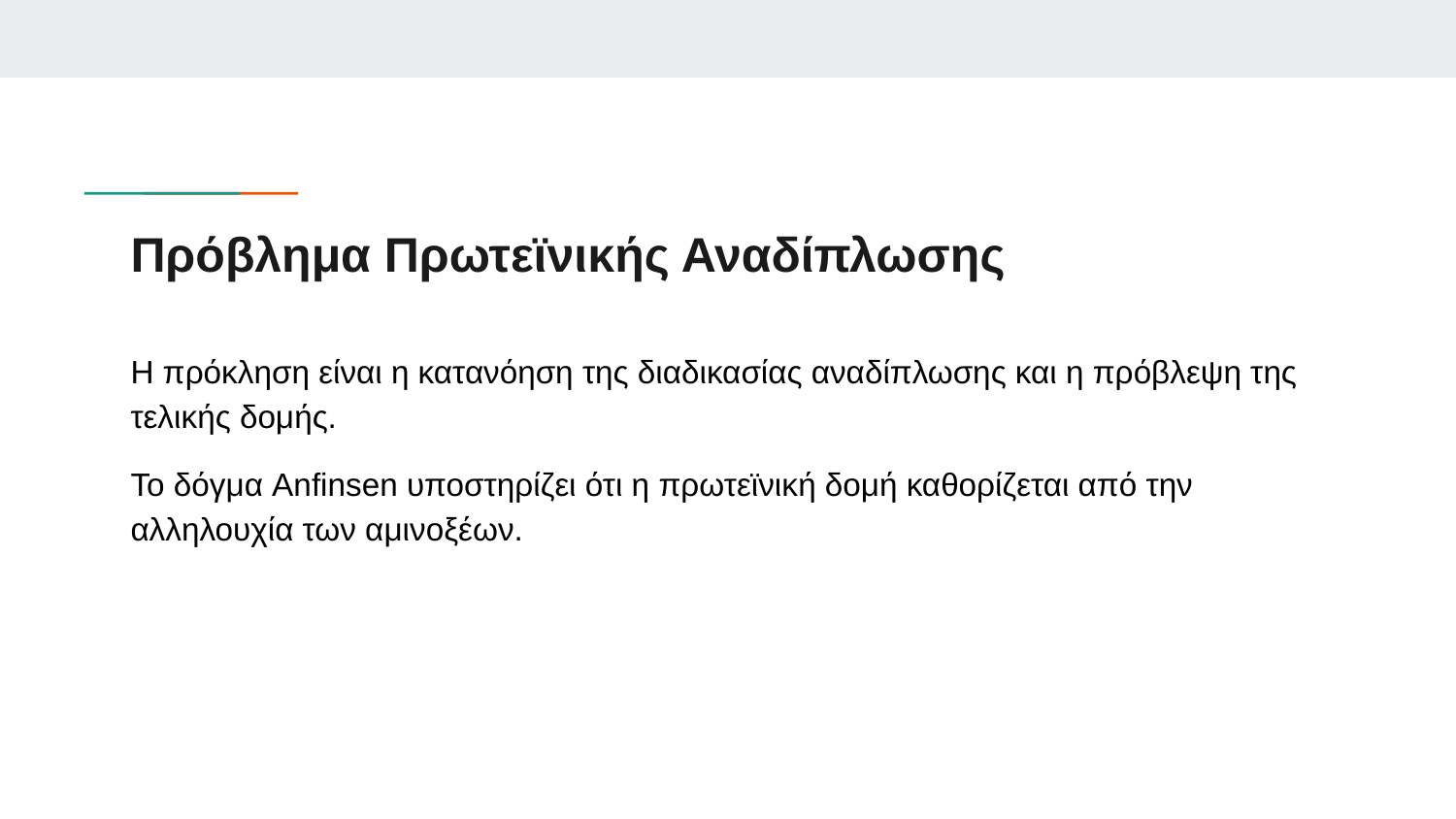

# Πρόβλημα Πρωτεϊνικής Αναδίπλωσης
Η πρόκληση είναι η κατανόηση της διαδικασίας αναδίπλωσης και η πρόβλεψη της τελικής δομής.
Το δόγμα Anfinsen υποστηρίζει ότι η πρωτεϊνική δομή καθορίζεται από την αλληλουχία των αμινοξέων.